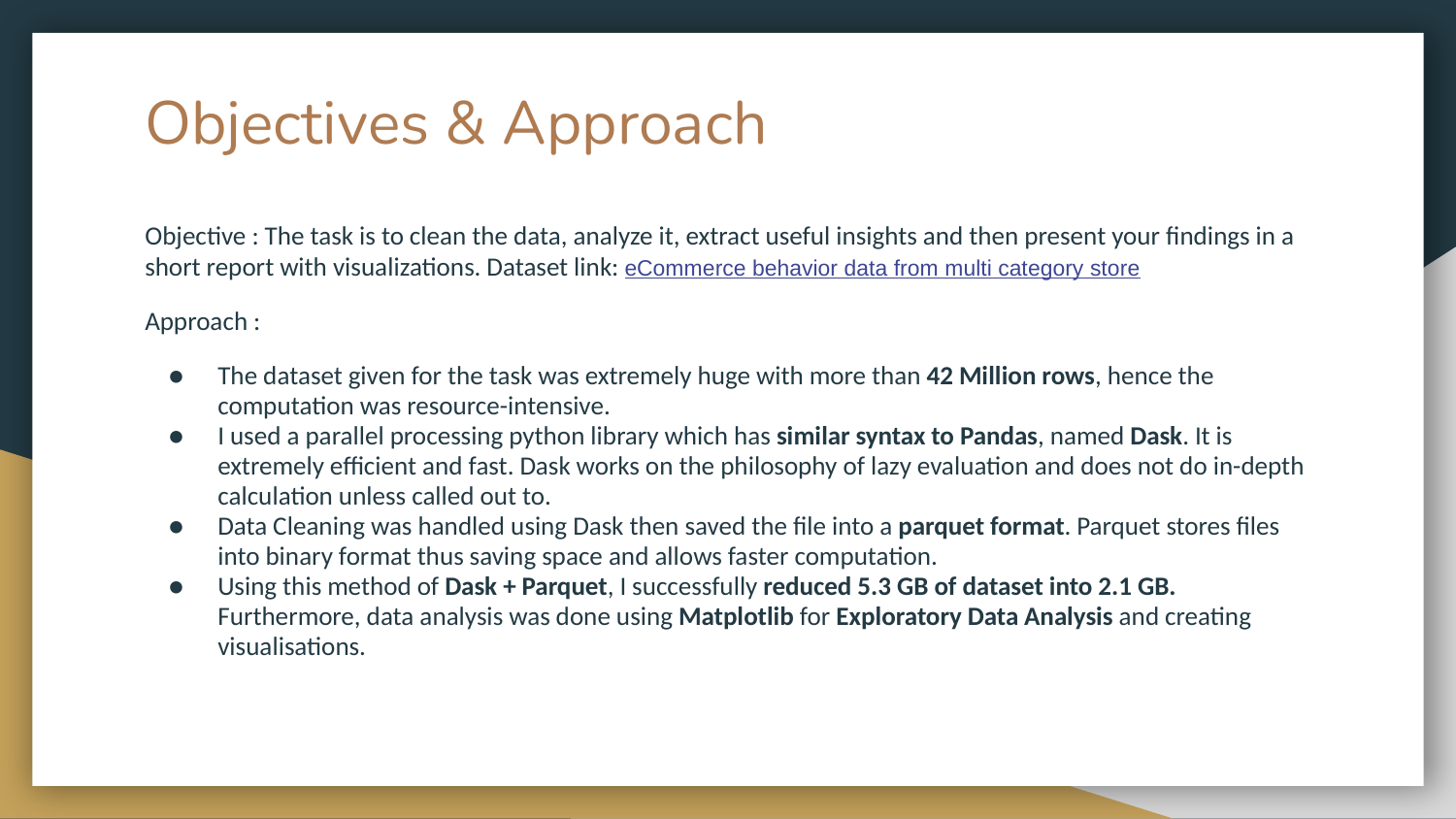

# Objectives & Approach
Objective : The task is to clean the data, analyze it, extract useful insights and then present your findings in a short report with visualizations. Dataset link: eCommerce behavior data from multi category store
Approach :
The dataset given for the task was extremely huge with more than 42 Million rows, hence the computation was resource-intensive.
I used a parallel processing python library which has similar syntax to Pandas, named Dask. It is extremely efficient and fast. Dask works on the philosophy of lazy evaluation and does not do in-depth calculation unless called out to.
Data Cleaning was handled using Dask then saved the file into a parquet format. Parquet stores files into binary format thus saving space and allows faster computation.
Using this method of Dask + Parquet, I successfully reduced 5.3 GB of dataset into 2.1 GB. Furthermore, data analysis was done using Matplotlib for Exploratory Data Analysis and creating visualisations.